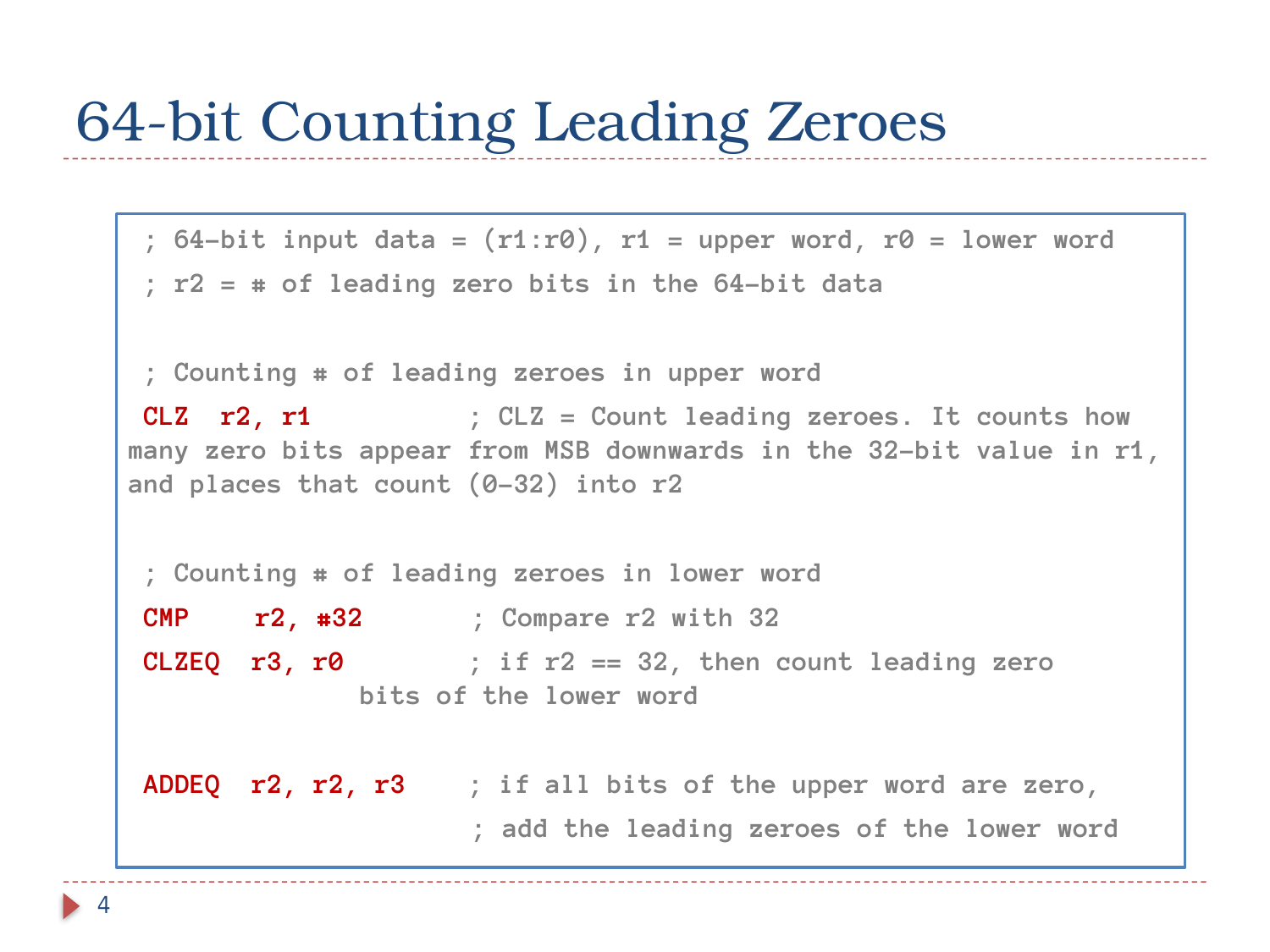

# 64-bit Counting Leading Zeroes
 ; 64-bit input data = (r1:r0), r1 = upper word, r0 = lower word
 ; r2 = # of leading zero bits in the 64-bit data

 ; Counting # of leading zeroes in upper word
 CLZ  r2, r1          ; CLZ = Count leading zeroes. It counts how many zero bits appear from MSB downwards in the 32-bit value in r1, and places that count (0–32) into r2

 ; Counting # of leading zeroes in lower word
 CMP	r2, #32       ; Compare r2 with 32
 CLZEQ  r3, r0        ; if r2 == 32, then count leading zero                       bits of the lower word

 ADDEQ  r2, r2, r3    ; if all bits of the upper word are zero,
	              ; add the leading zeroes of the lower word
4